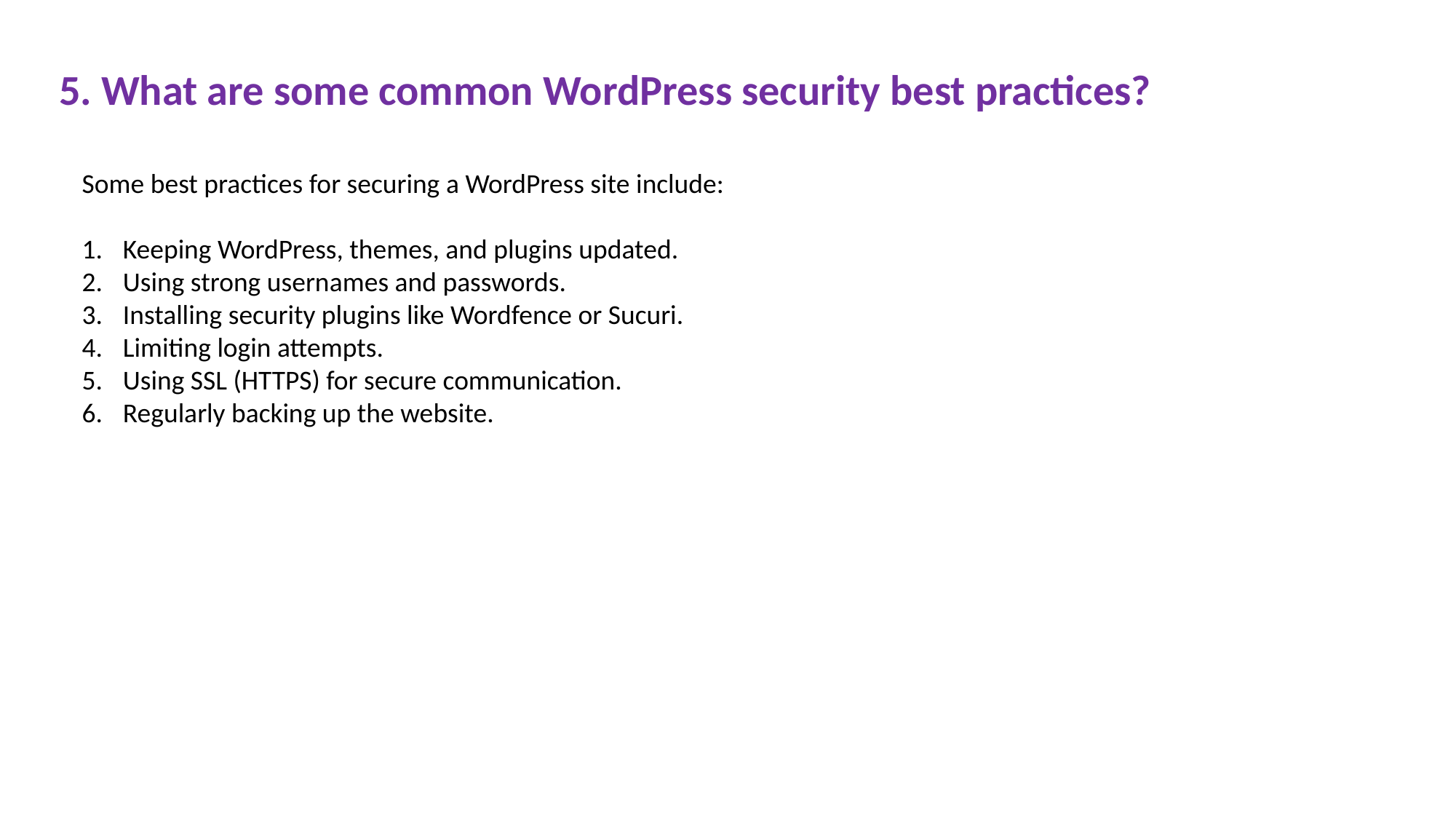

5. What are some common WordPress security best practices?
Some best practices for securing a WordPress site include:

Keeping WordPress, themes, and plugins updated.
Using strong usernames and passwords.
Installing security plugins like Wordfence or Sucuri.
Limiting login attempts.
Using SSL (HTTPS) for secure communication.
Regularly backing up the website.